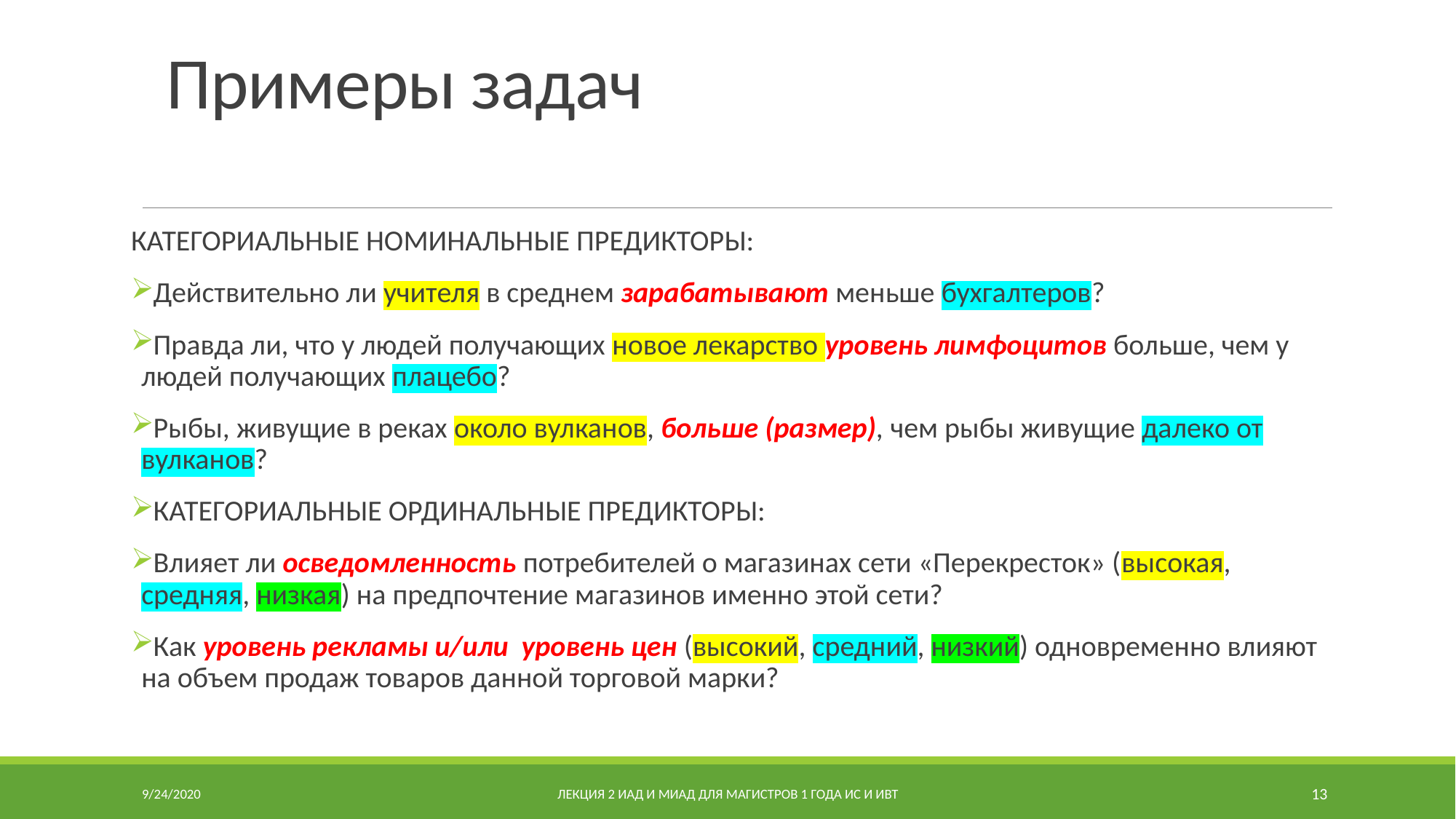

# Примеры задач
КАТЕГОРИАЛЬНЫЕ НОМИНАЛЬНЫЕ ПРЕДИКТОРЫ:
Действительно ли учителя в среднем зарабатывают меньше бухгалтеров?
Правда ли, что у людей получающих новое лекарство уровень лимфоцитов больше, чем у людей получающих плацебо?
Рыбы, живущие в реках около вулканов, больше (размер), чем рыбы живущие далеко от вулканов?
КАТЕГОРИАЛЬНЫЕ ОРДИНАЛЬНЫЕ ПРЕДИКТОРЫ:
Влияет ли осведомленность потребителей о магазинах сети «Перекресток» (высокая, средняя, низкая) на предпочтение магазинов именно этой сети?
Как уровень рекламы и/или  уровень цен (высокий, средний, низкий) одновременно влияют на объем продаж товаров данной торговой марки?

9/24/2020
Лекция 2 ИАД и МИАД для магистров 1 года ИС и ИВТ
13